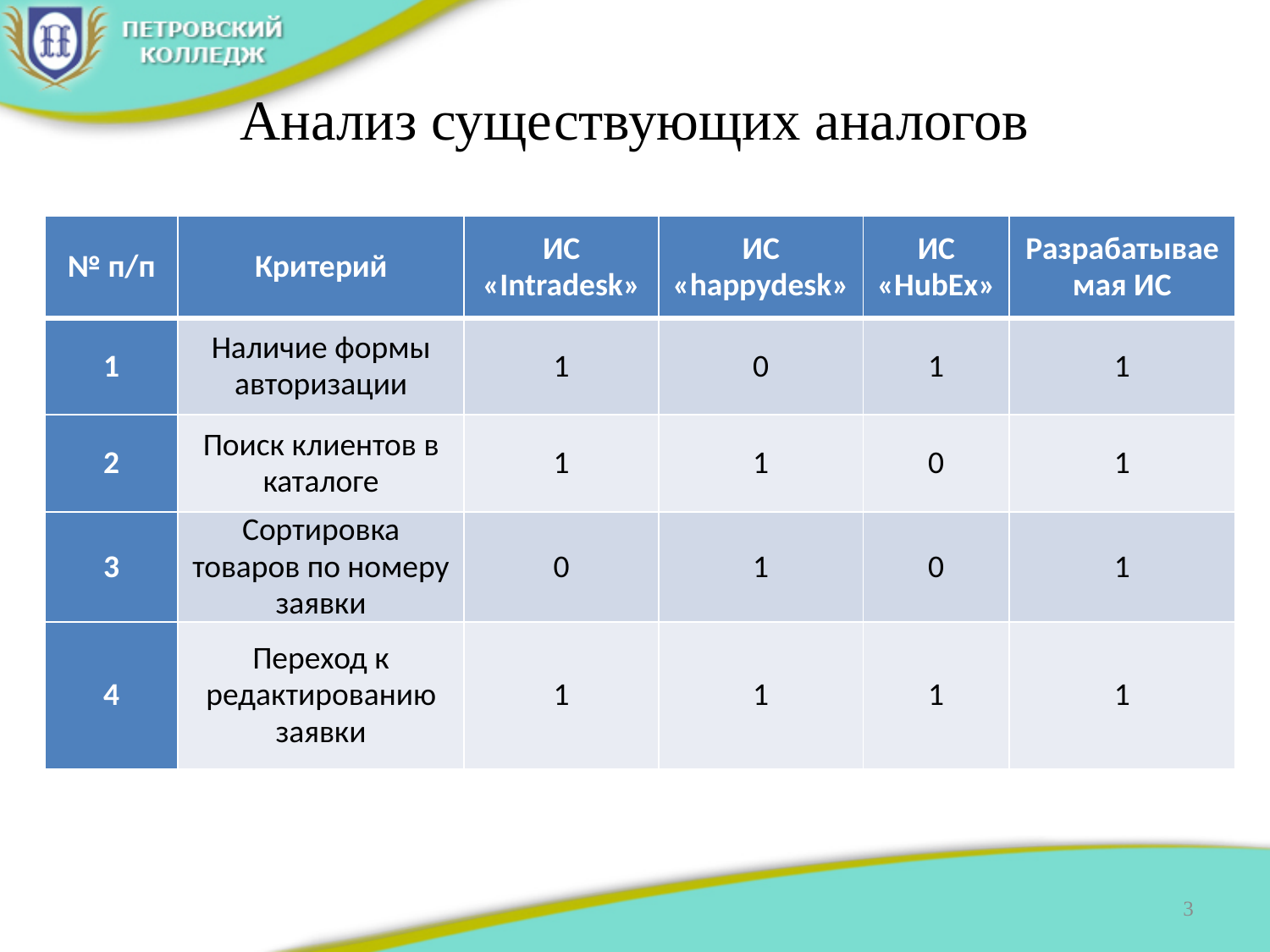

# Анализ существующих аналогов
| № п/п | Критерий | ИС «Intradesk» | ИС «happydesk» | ИС «HubEx» | Разрабатываемая ИС |
| --- | --- | --- | --- | --- | --- |
| 1 | Наличие формы авторизации | 1 | 0 | 1 | 1 |
| 2 | Поиск клиентов в каталоге | 1 | 1 | 0 | 1 |
| 3 | Сортировка товаров по номеру заявки | 0 | 1 | 0 | 1 |
| 4 | Переход к редактированию заявки | 1 | 1 | 1 | 1 |
3